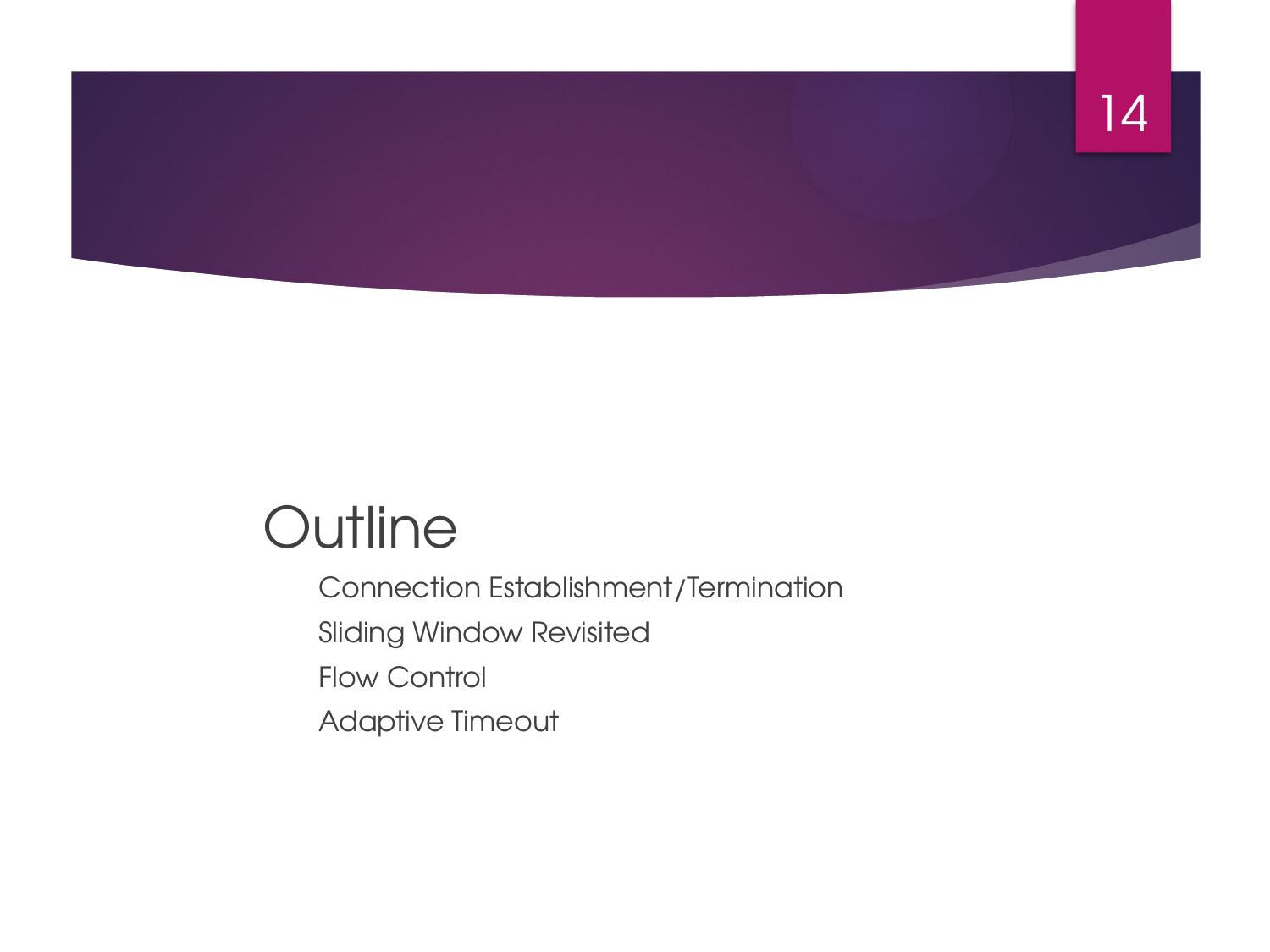

14
# Reliable Byte-Stream (TCP)
Outline
Connection Establishment/Termination
Sliding Window Revisited
Flow Control
Adaptive Timeout